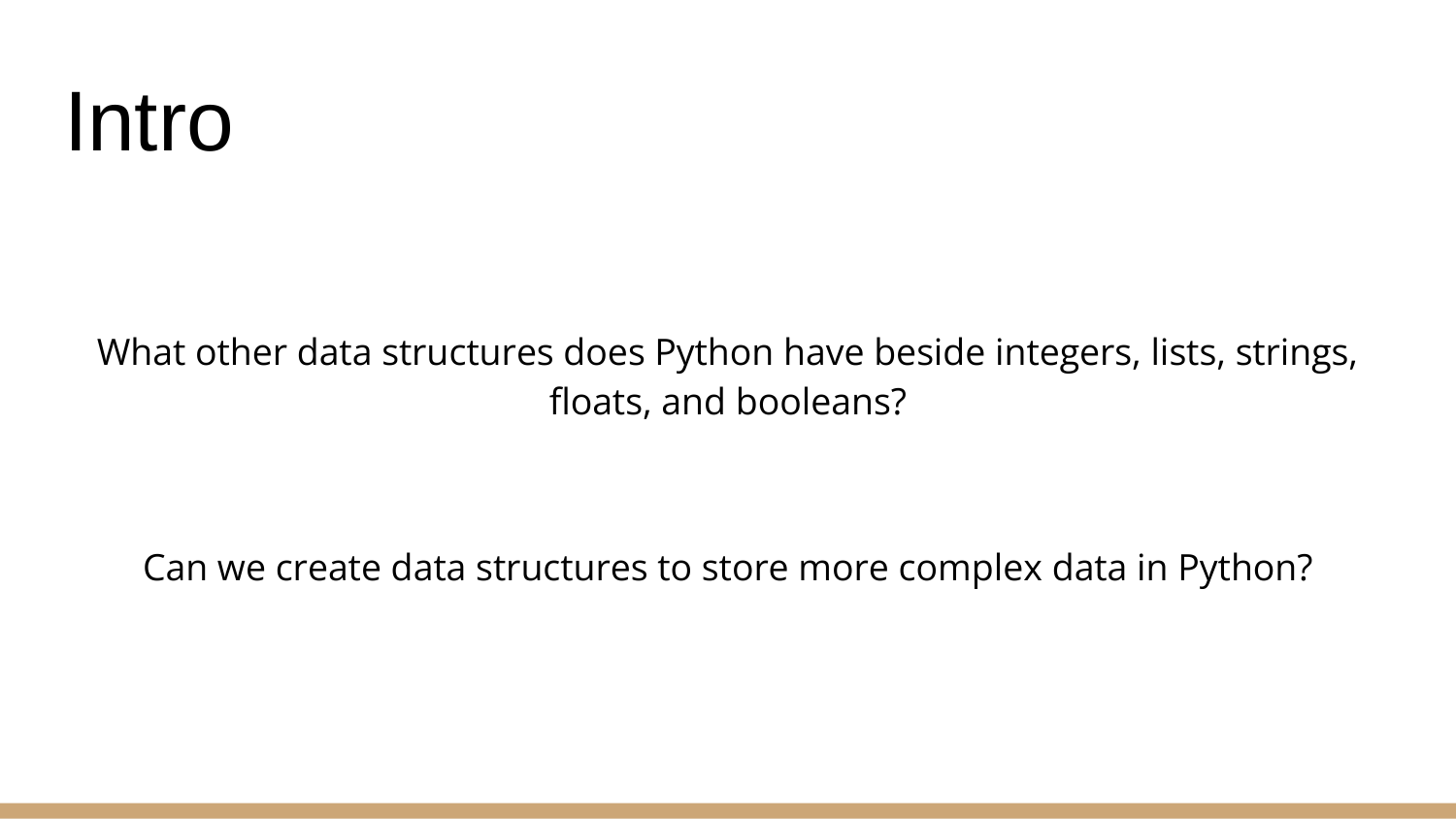

# Intro
What other data structures does Python have beside integers, lists, strings, floats, and booleans?

Can we create data structures to store more complex data in Python?